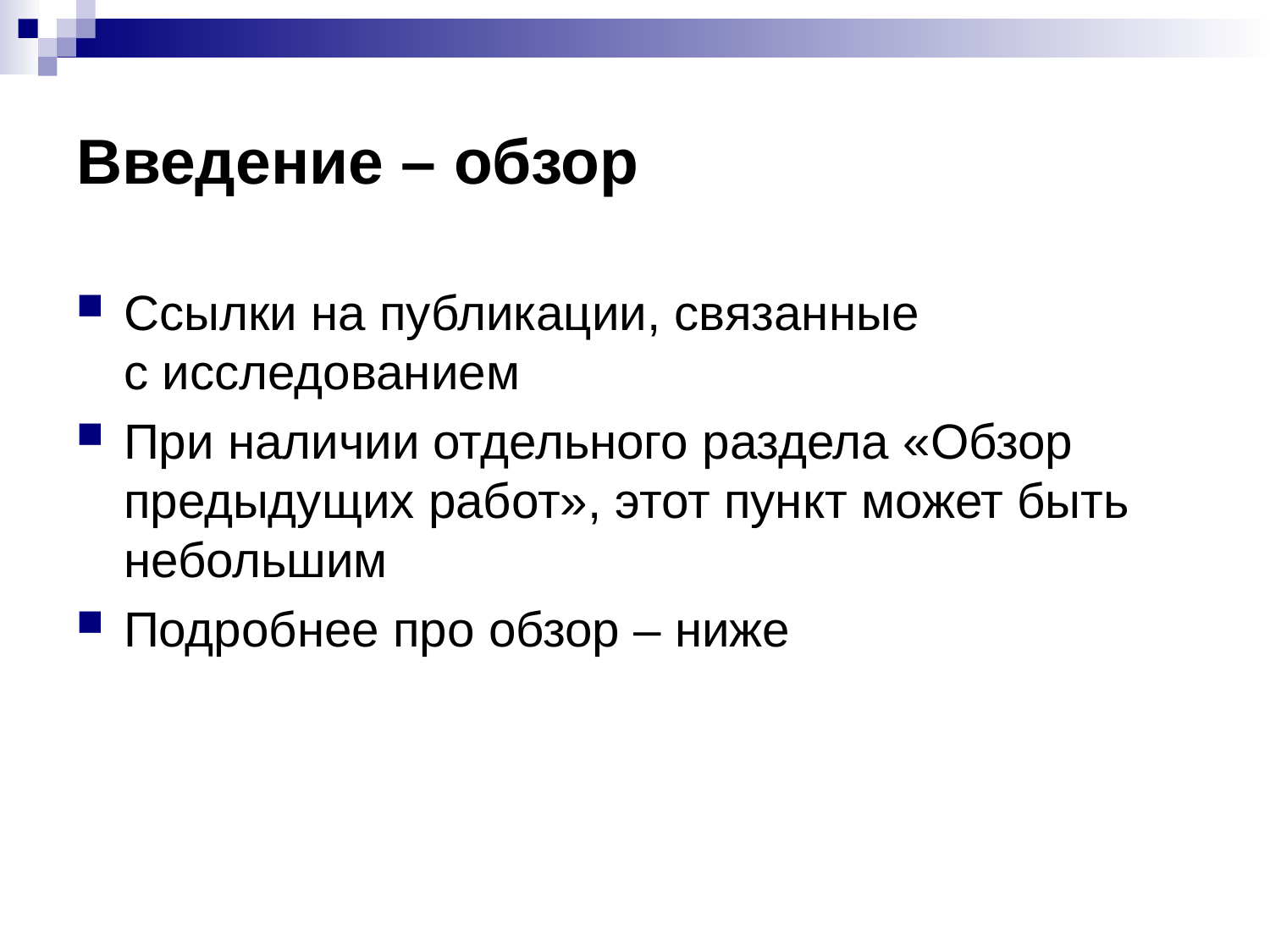

# Введение – обзор
Ссылки на публикации, связанные
с исследованием
При наличии отдельного раздела «Обзор предыдущих работ», этот пункт может быть небольшим
Подробнее про обзор – ниже